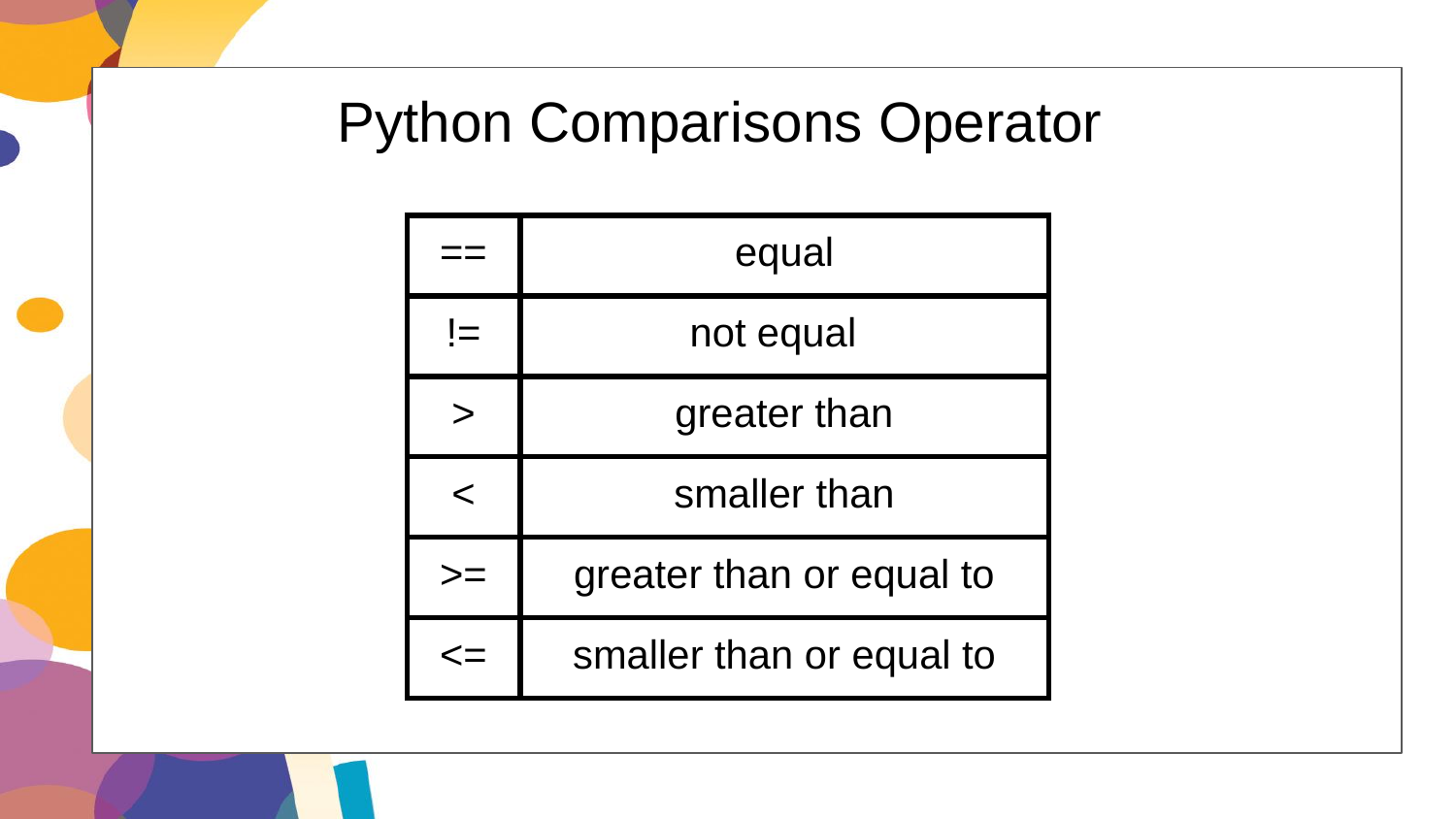

# Python Comparisons Operator
| == | equal |
| --- | --- |
| != | not equal |
| > | greater than |
| < | smaller than |
| >= | greater than or equal to |
| <= | smaller than or equal to |